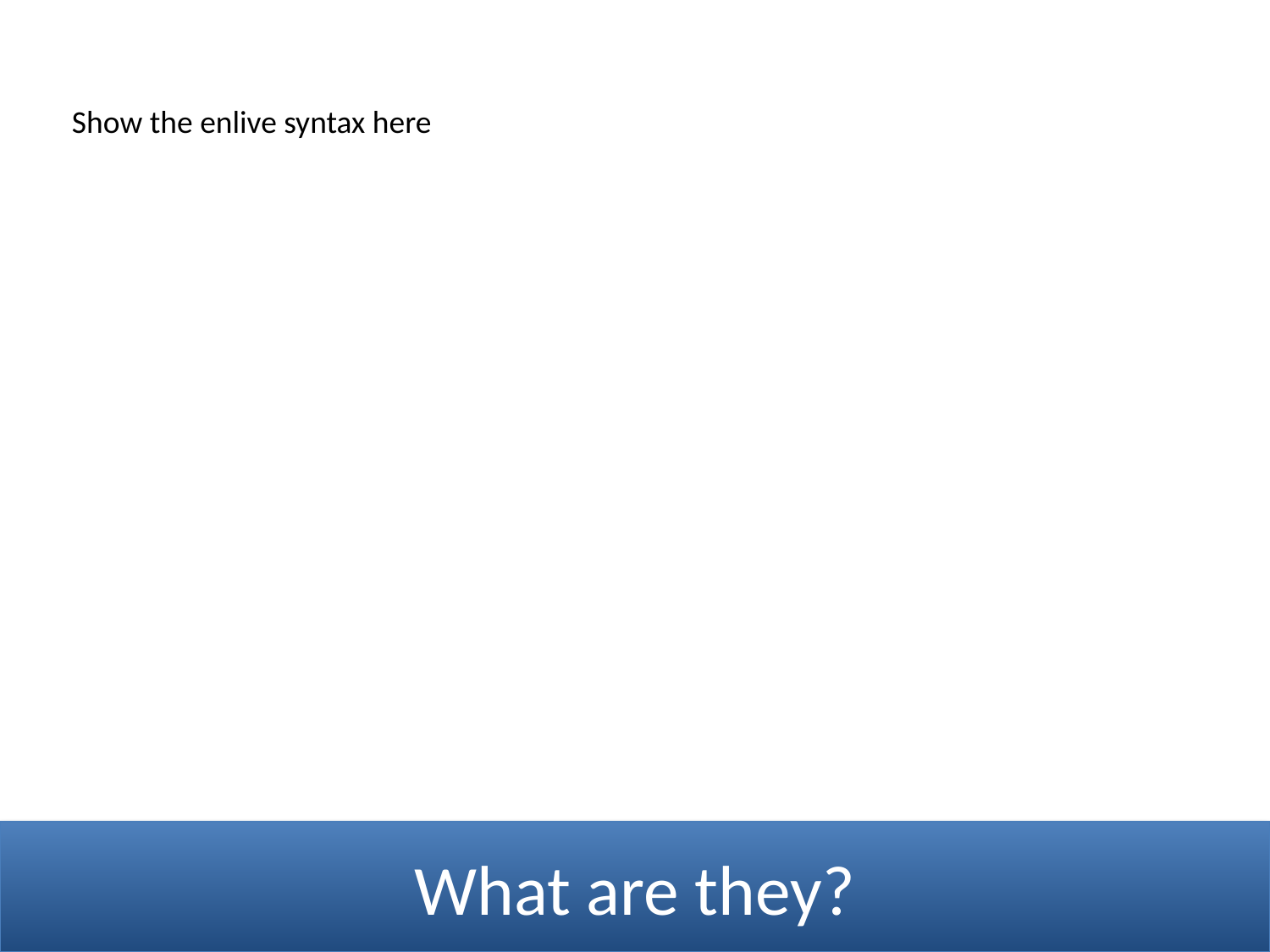

Show the enlive syntax here
What are they?